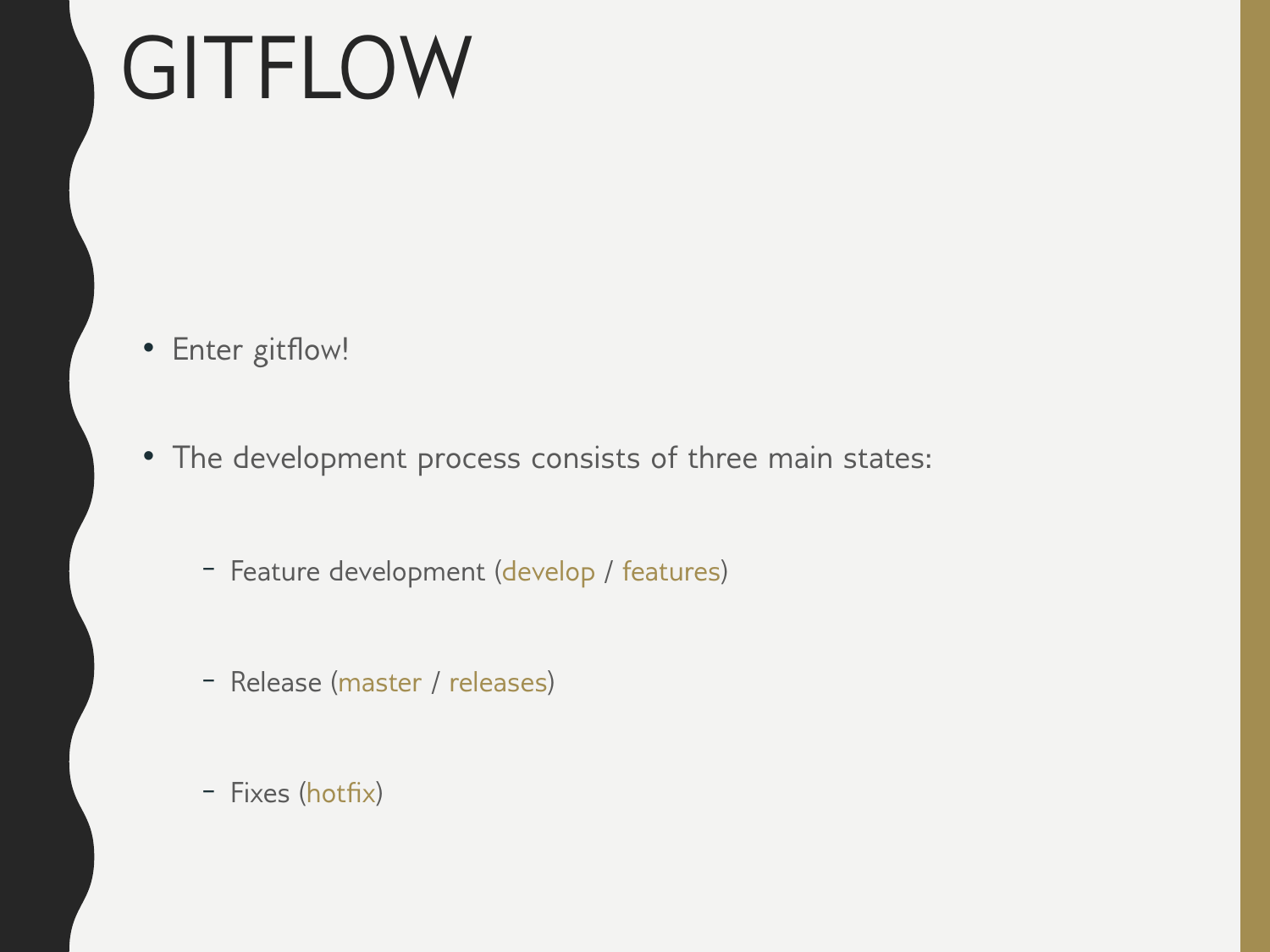

GITFLOW
Enter gitflow!

The development process consists of three main states:

Feature development (develop / features)

Release (master / releases)

Fixes (hotfix)